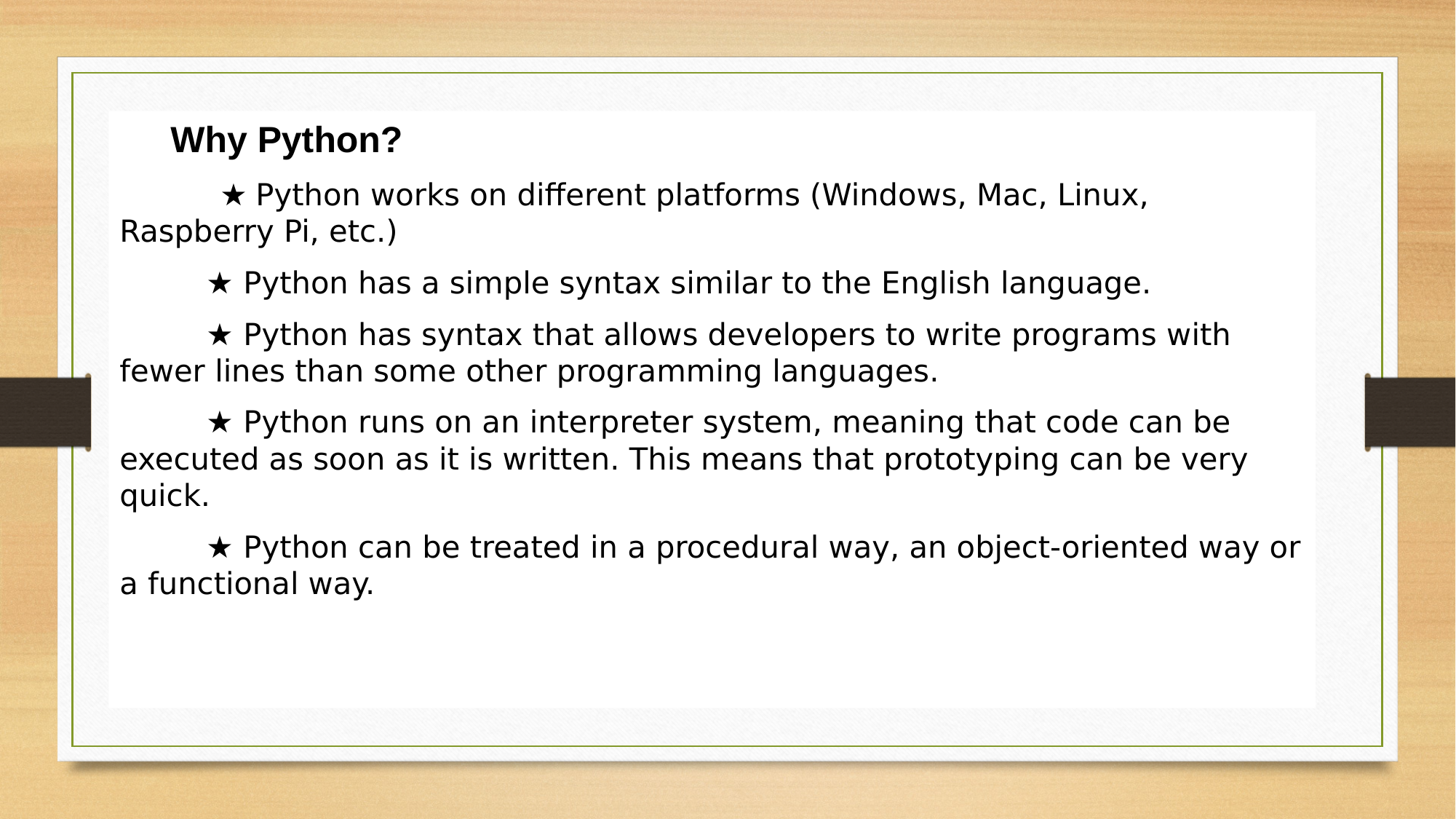

Why Python?
            ★ Python works on different platforms (Windows, Mac, Linux, Raspberry Pi, etc.)
         ★ Python has a simple syntax similar to the English language.
         ★ Python has syntax that allows developers to write programs with fewer lines than some other programming languages.
         ★ Python runs on an interpreter system, meaning that code can be executed as soon as it is written. This means that prototyping can be very quick.
         ★ Python can be treated in a procedural way, an object-oriented way or a functional way.